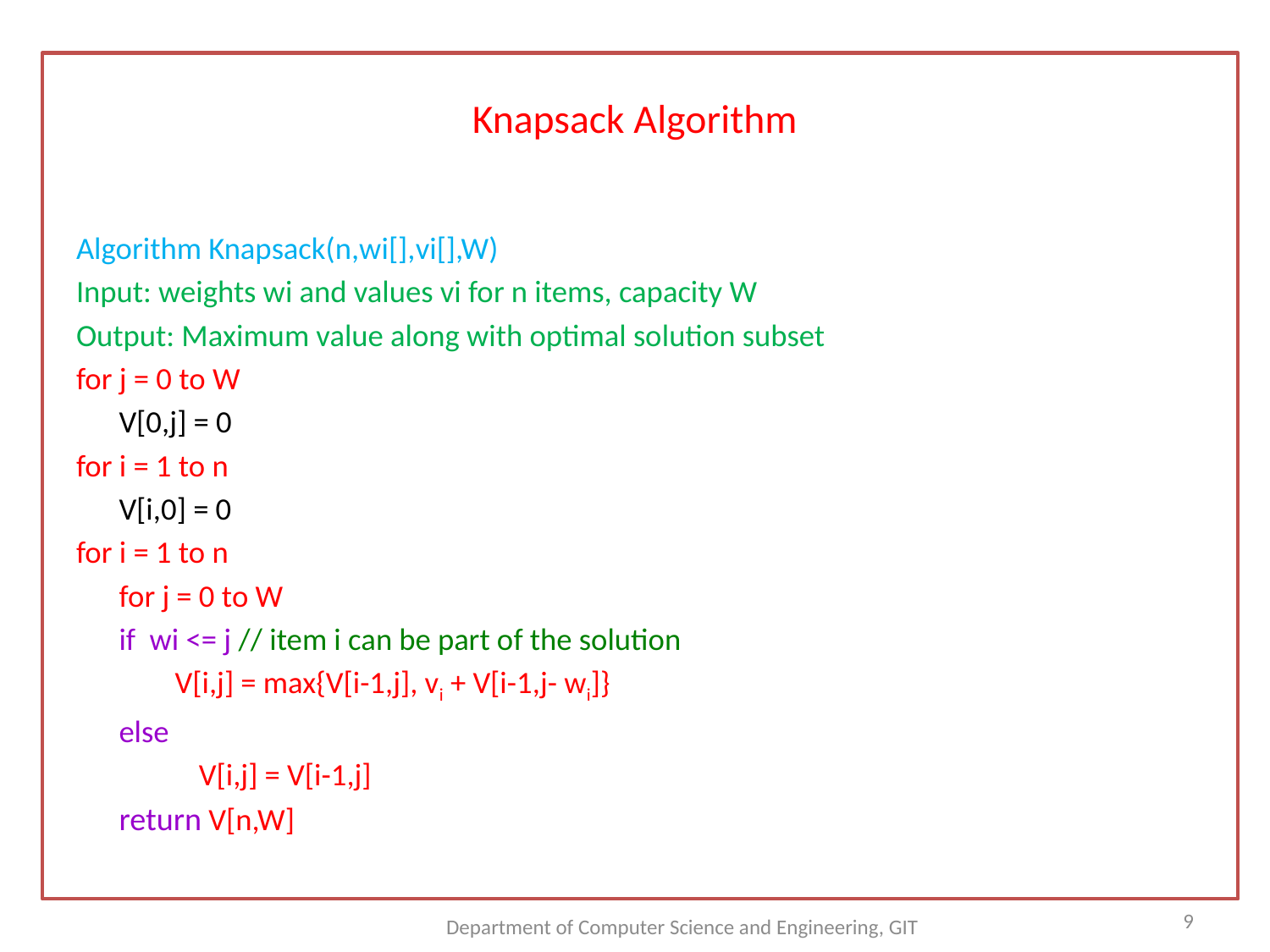

# Knapsack Algorithm

Algorithm Knapsack(n,wi[],vi[],W)
Input: weights wi and values vi for n items, capacity W
Output: Maximum value along with optimal solution subset
for j = 0 to W
	V[0,j] = 0
for i = 1 to n
	V[i,0] = 0
for i = 1 to n
	for j = 0 to W
		if  wi <= j // item i can be part of the solution
		        V[i,j] = max{V[i-1,j], vi + V[i-1,j- wi]}
			else
			 	V[i,j] = V[i-1,j]
		return V[n,W]

9
Department of Computer Science and Engineering, GIT